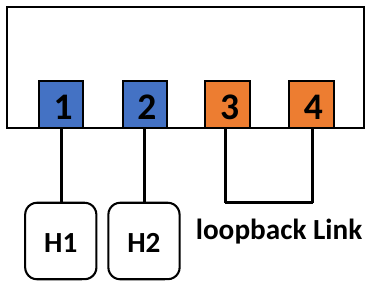

1
2
3
4
H1
H2
  loopback Link